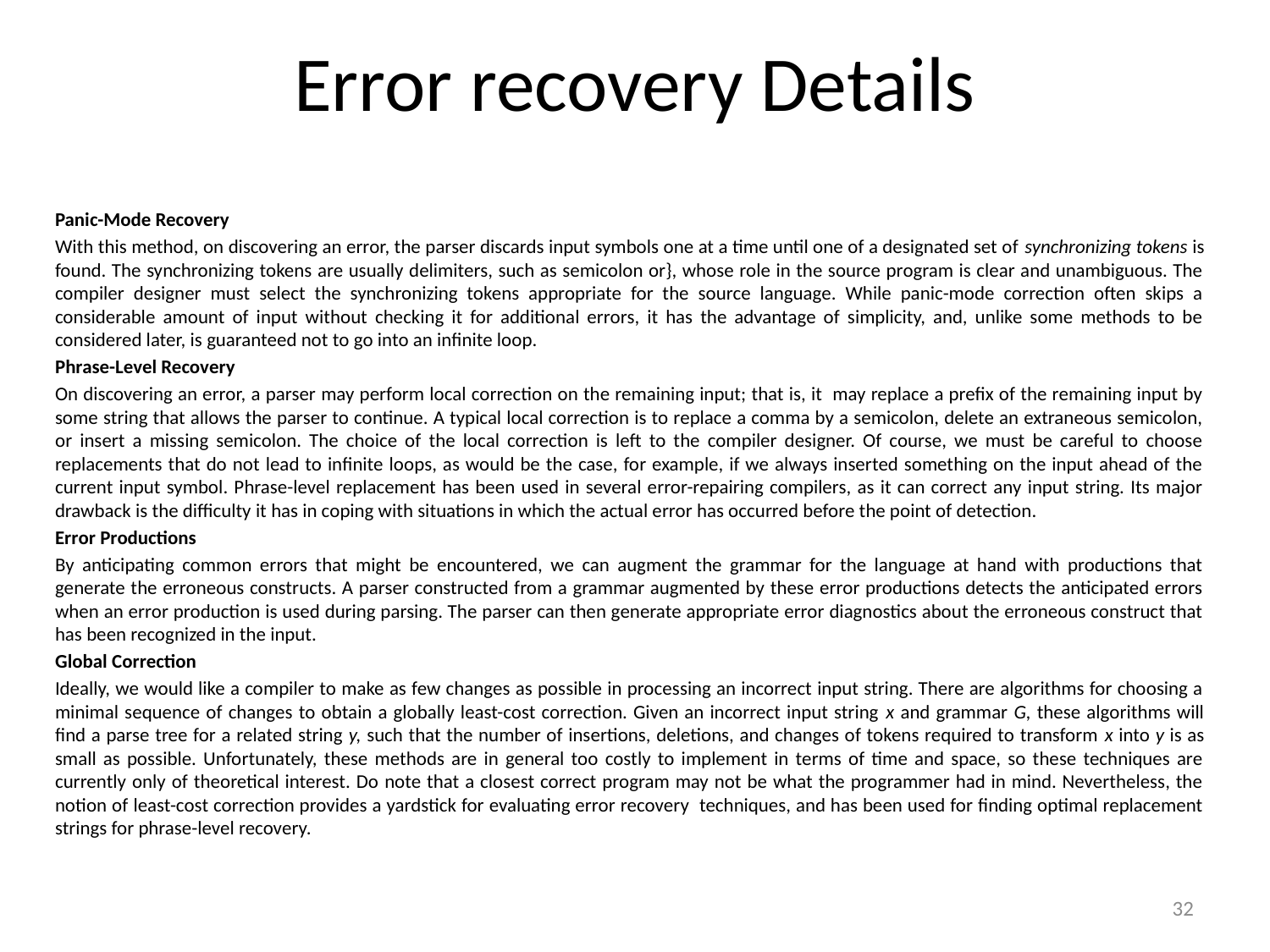

# Error recovery Details
Panic-Mode Recovery
With this method, on discovering an error, the parser discards input symbols one at a time until one of a designated set of synchronizing tokens is found. The synchronizing tokens are usually delimiters, such as semicolon or}, whose role in the source program is clear and unambiguous. The compiler designer must select the synchronizing tokens appropriate for the source language. While panic-mode correction often skips a considerable amount of input without checking it for additional errors, it has the advantage of simplicity, and, unlike some methods to be considered later, is guaranteed not to go into an infinite loop.
Phrase-Level Recovery
On discovering an error, a parser may perform local correction on the remaining input; that is, it  may replace a prefix of the remaining input by some string that allows the parser to continue. A typical local correction is to replace a comma by a semicolon, delete an extraneous semicolon, or insert a missing semicolon. The choice of the local correction is left to the compiler designer. Of course, we must be careful to choose replacements that do not lead to infinite loops, as would be the case, for example, if we always inserted something on the input ahead of the current input symbol. Phrase-level replacement has been used in several error-repairing compilers, as it can correct any input string. Its major drawback is the difficulty it has in coping with situations in which the actual error has occurred before the point of detection.
Error Productions
By anticipating common errors that might be encountered, we can augment the grammar for the language at hand with productions that generate the erroneous constructs. A parser constructed from a grammar augmented by these error productions detects the anticipated errors when an error production is used during parsing. The parser can then generate appropriate error diagnostics about the erroneous construct that has been recognized in the input.
Global Correction
Ideally, we would like a compiler to make as few changes as possible in processing an incorrect input string. There are algorithms for choosing a minimal sequence of changes to obtain a globally least-cost correction. Given an incorrect input string x and grammar G, these algorithms will find a parse tree for a related string y, such that the number of insertions, deletions, and changes of tokens required to transform x into y is as small as possible. Unfortunately, these methods are in general too costly to implement in terms of time and space, so these techniques are currently only of theoretical interest. Do note that a closest correct program may not be what the programmer had in mind. Nevertheless, the notion of least-cost correction provides a yardstick for evaluating error recovery  techniques, and has been used for finding optimal replacement strings for phrase-level recovery.
32